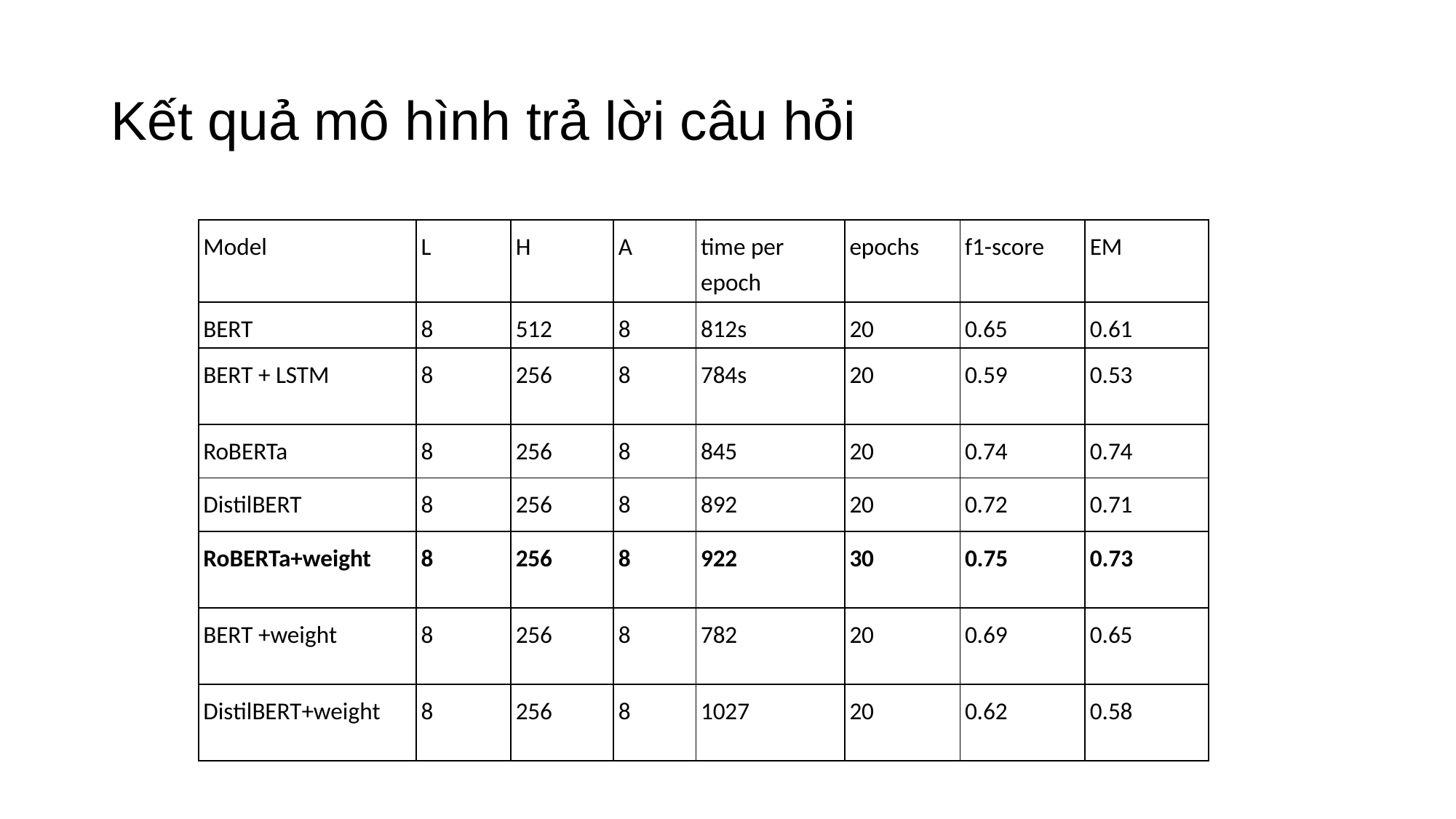

# Kết quả mô hình trả lời câu hỏi
| Model | L | H | A | time per epoch | epochs | f1-score | EM |
| --- | --- | --- | --- | --- | --- | --- | --- |
| BERT | 8 | 512 | 8 | 812s | 20 | 0.65 | 0.61 |
| BERT + LSTM | 8 | 256 | 8 | 784s | 20 | 0.59 | 0.53 |
| RoBERTa | 8 | 256 | 8 | 845 | 20 | 0.74 | 0.74 |
| DistilBERT | 8 | 256 | 8 | 892 | 20 | 0.72 | 0.71 |
| RoBERTa+weight | 8 | 256 | 8 | 922 | 30 | 0.75 | 0.73 |
| BERT +weight | 8 | 256 | 8 | 782 | 20 | 0.69 | 0.65 |
| DistilBERT+weight | 8 | 256 | 8 | 1027 | 20 | 0.62 | 0.58 |